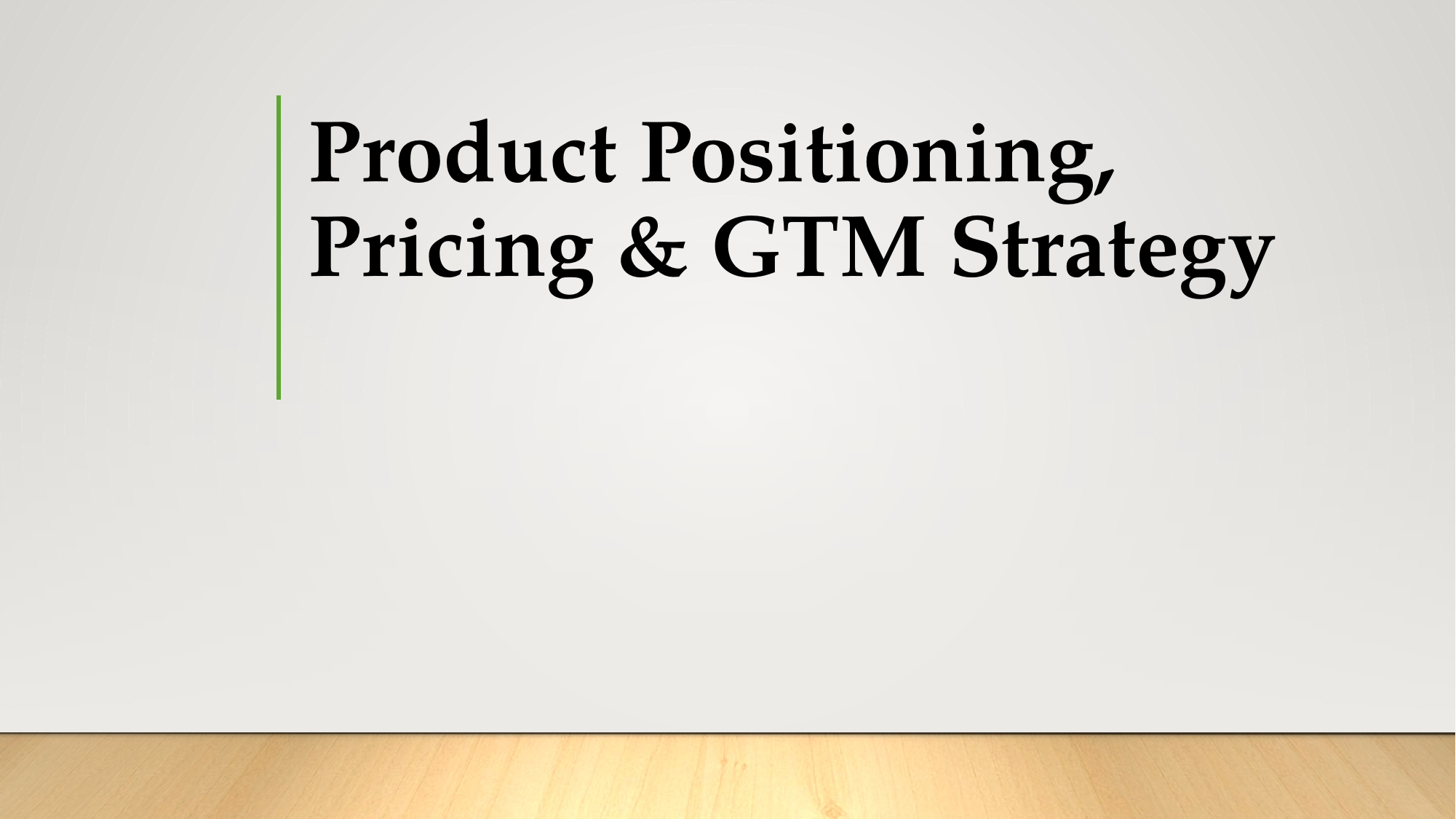

# Product Positioning, Pricing & GTM Strategy